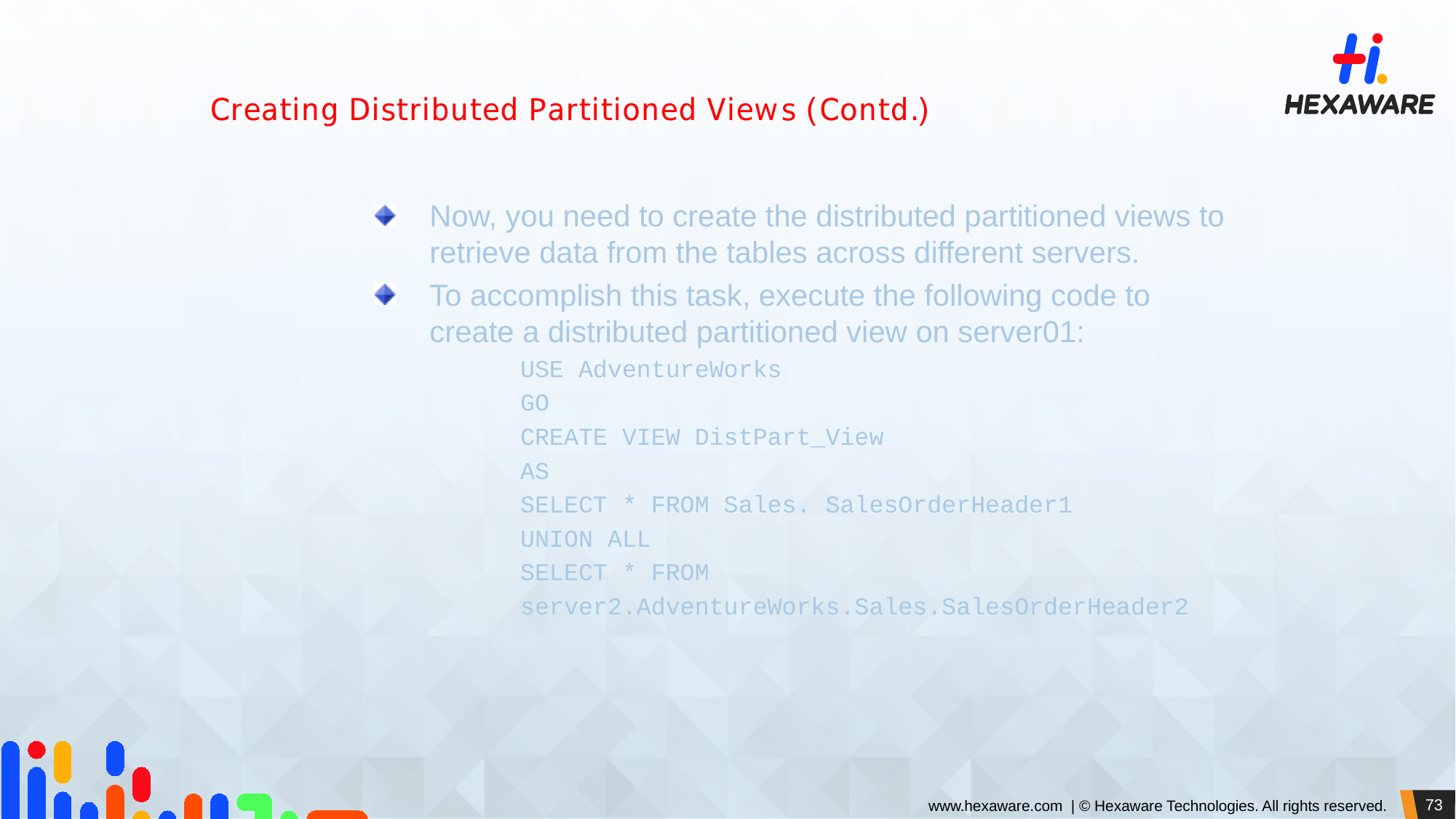

Creating Distributed Partitioned Views (Contd.)
Now, you need to create the distributed partitioned views to retrieve data from the tables across different servers.
To accomplish this task, execute the following code to create a distributed partitioned view on server01:
USE AdventureWorks
GO
CREATE VIEW DistPart_View
AS
SELECT * FROM Sales. SalesOrderHeader1
UNION ALL
SELECT * FROM
server2.AdventureWorks.Sales.SalesOrderHeader2